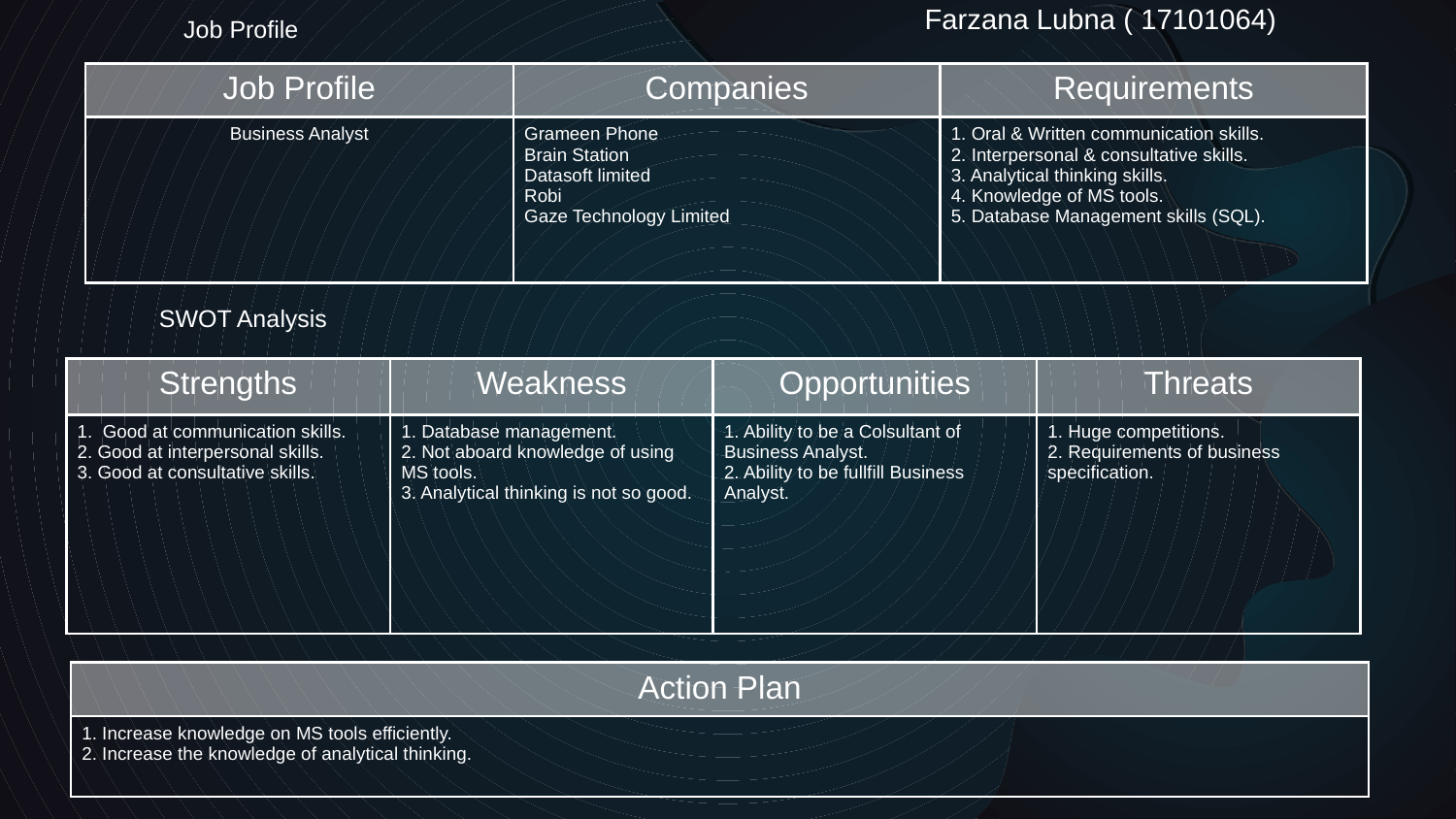

Farzana Lubna ( 17101064)
Job Profile
| Job Profile | Companies | Requirements |
| --- | --- | --- |
| Business Analyst | Grameen Phone Brain Station Datasoft limited Robi Gaze Technology Limited | 1. Oral & Written communication skills. 2. Interpersonal & consultative skills. 3. Analytical thinking skills. 4. Knowledge of MS tools. 5. Database Management skills (SQL). |
SWOT Analysis
| Strengths | Weakness | Opportunities | Threats |
| --- | --- | --- | --- |
| 1. Good at communication skills. 2. Good at interpersonal skills. 3. Good at consultative skills. | 1. Database management. 2. Not aboard knowledge of using MS tools. 3. Analytical thinking is not so good. | 1. Ability to be a Colsultant of Business Analyst. 2. Ability to be fullfill Business Analyst. | 1. Huge competitions. 2. Requirements of business specification. |
| Action Plan |
| --- |
| 1. Increase knowledge on MS tools efficiently. 2. Increase the knowledge of analytical thinking. |